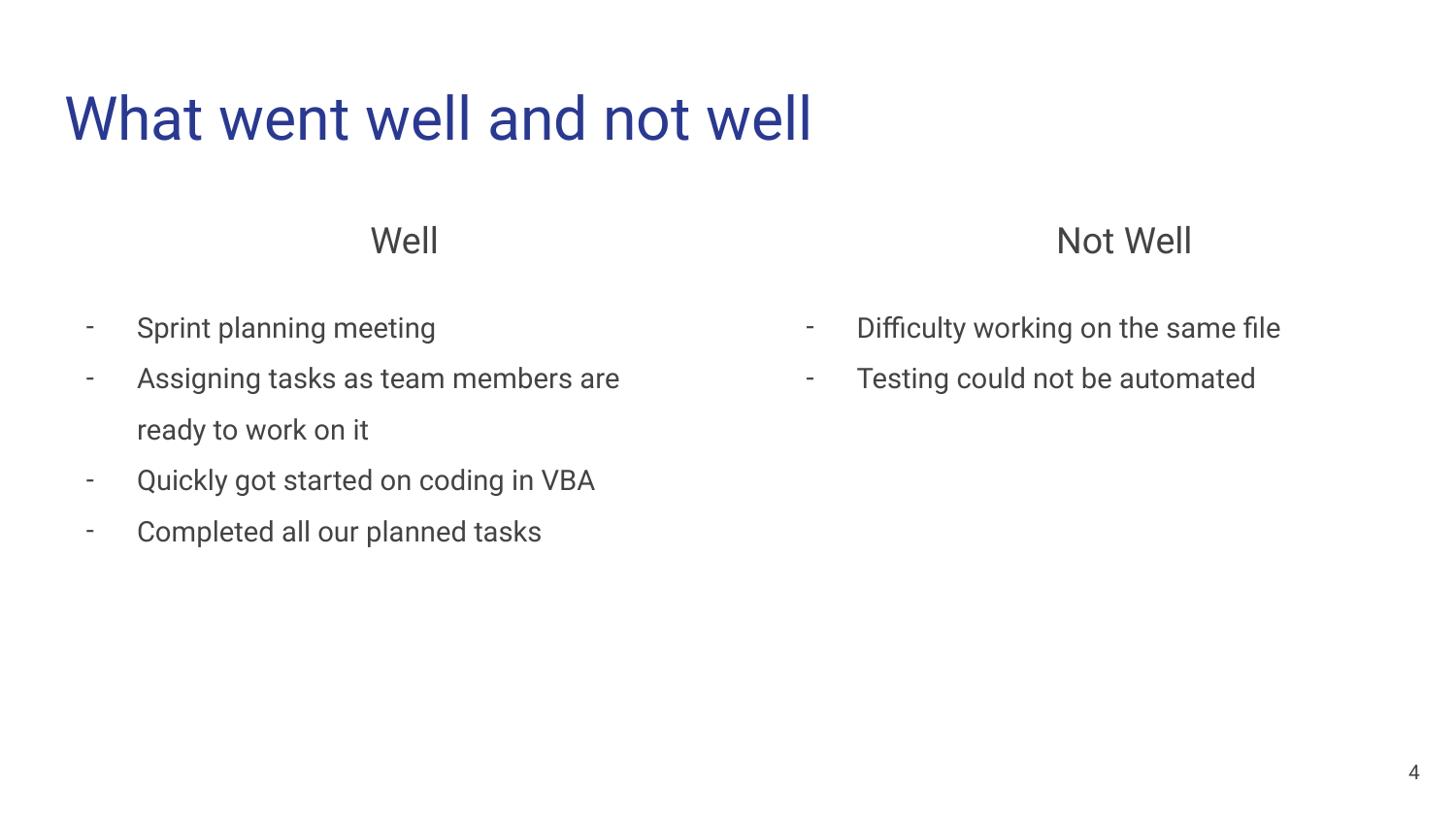

# What went well and not well
Well
Sprint planning meeting
Assigning tasks as team members are ready to work on it
Quickly got started on coding in VBA
Completed all our planned tasks
Not Well
Difficulty working on the same file
Testing could not be automated
4